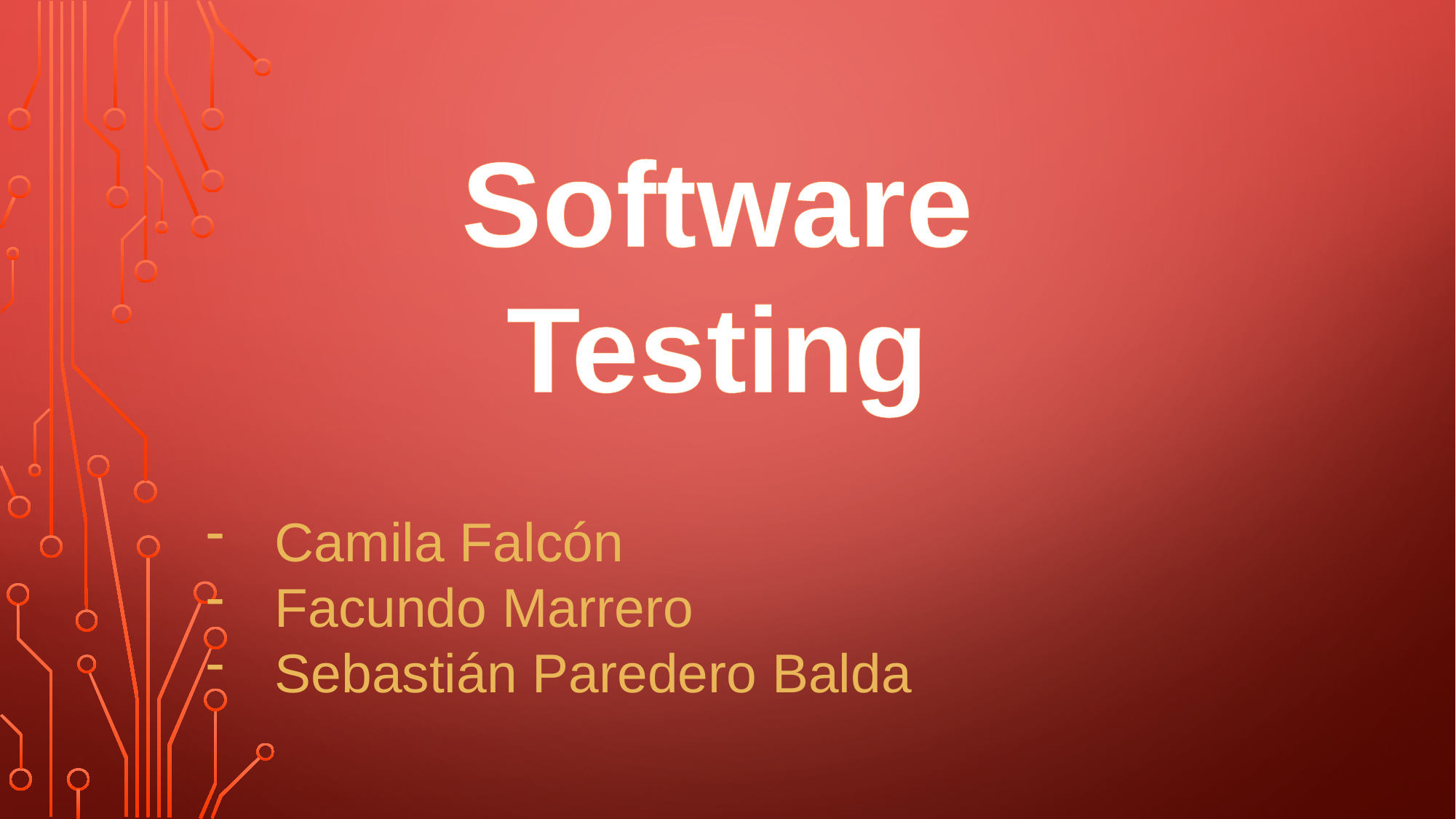

Software Testing
Camila Falcón
Facundo Marrero
Sebastián Paredero Balda